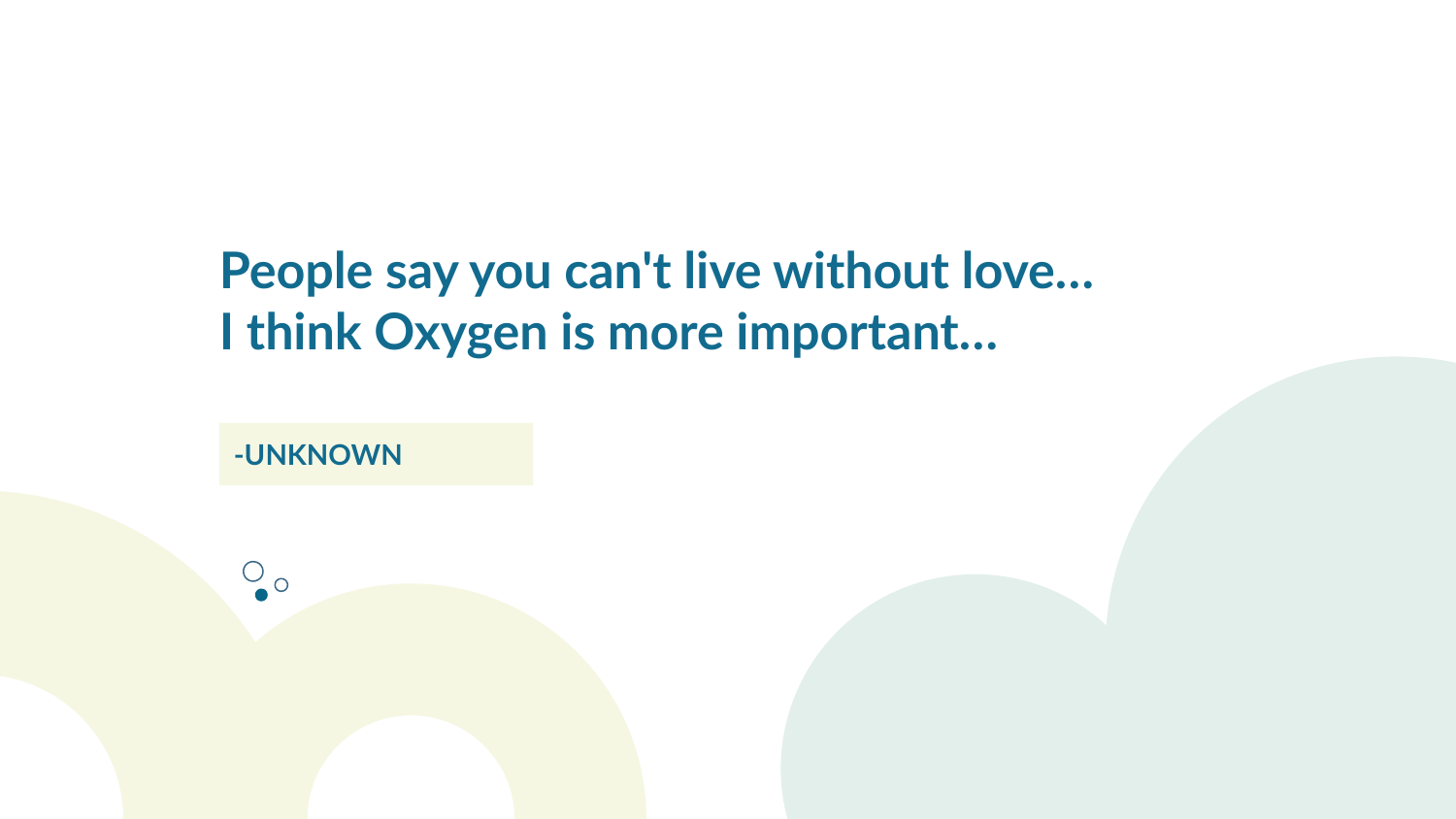

# People say you can't live without love… I think Oxygen is more important…
-UNKNOWN